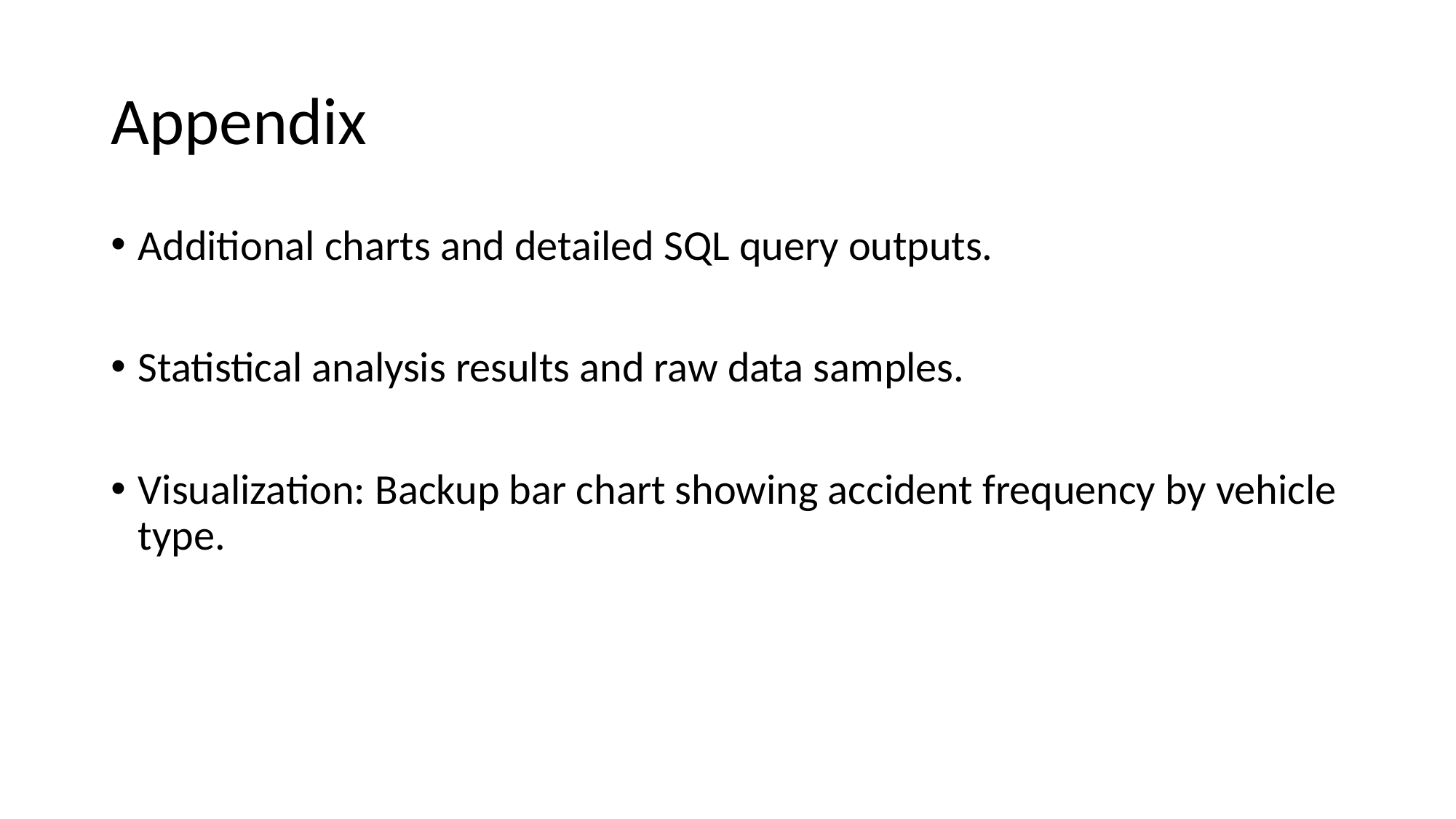

# Appendix
Additional charts and detailed SQL query outputs.

Statistical analysis results and raw data samples.

Visualization: Backup bar chart showing accident frequency by vehicle type.